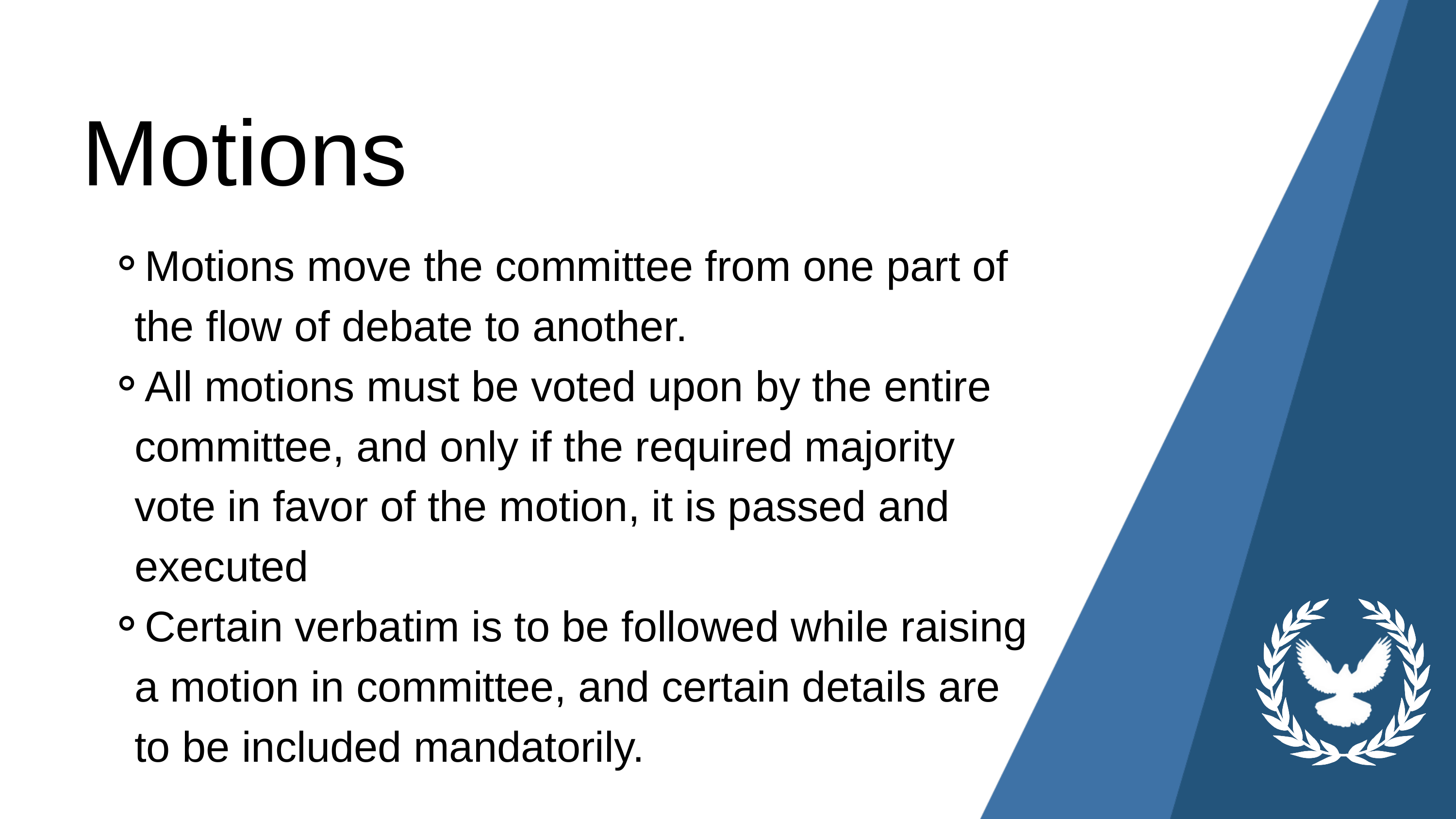

Motions
Motions move the committee from one part of the flow of debate to another.
All motions must be voted upon by the entire committee, and only if the required majority vote in favor of the motion, it is passed and executed
Certain verbatim is to be followed while raising a motion in committee, and certain details are to be included mandatorily.